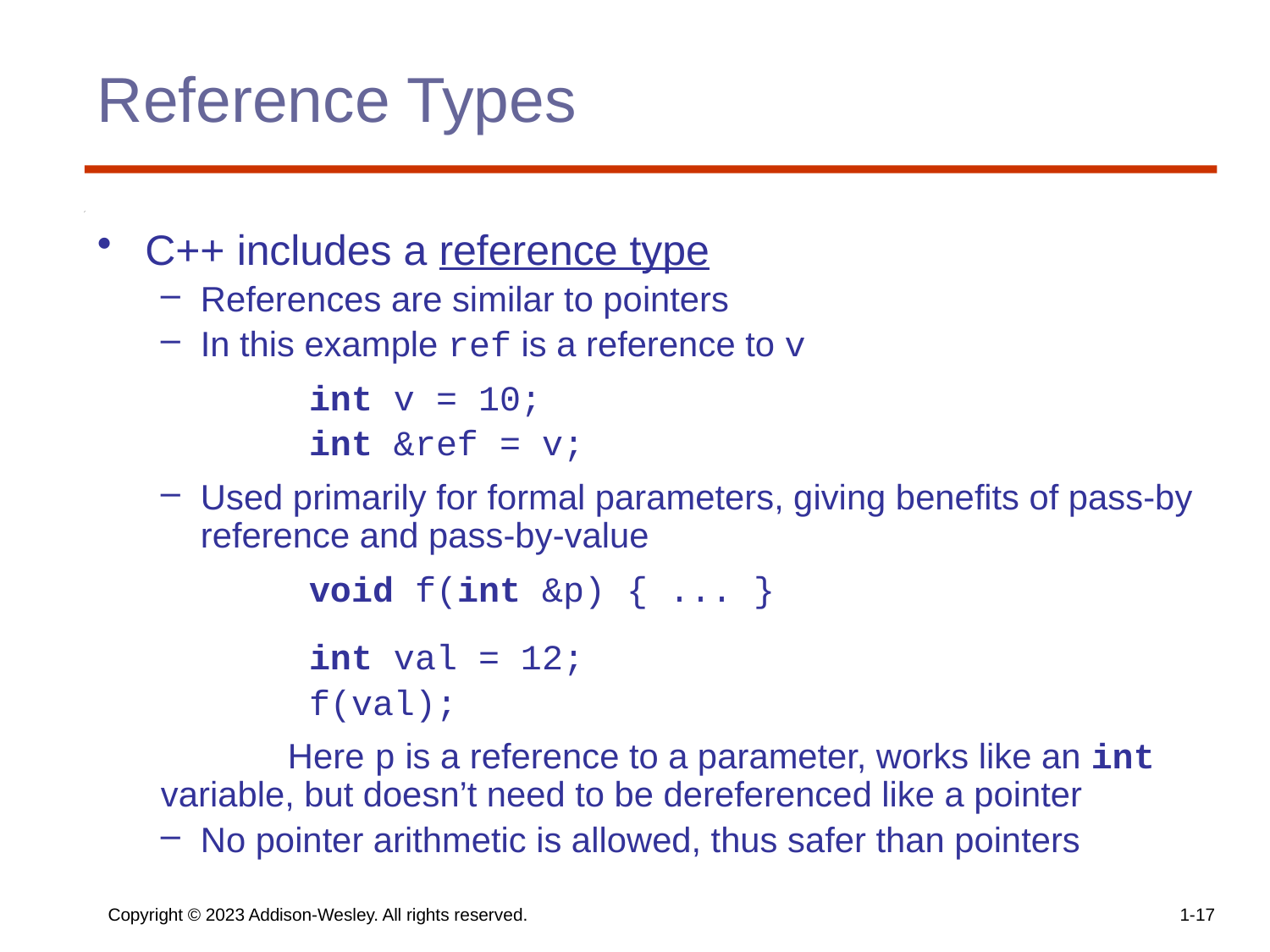

# Reference Types
C++ includes a reference type
References are similar to pointers
In this example ref is a reference to v

	 int v = 10;
	 int &ref = v;

Used primarily for formal parameters, giving benefits of pass-by reference and pass-by-value

	 void f(int &p) { ... }

	 int val = 12;
	 f(val);

	Here p is a reference to a parameter, works like an int 	variable, but doesn’t need to be dereferenced like a pointer
No pointer arithmetic is allowed, thus safer than pointers
Copyright © 2023 Addison-Wesley. All rights reserved.
1-17